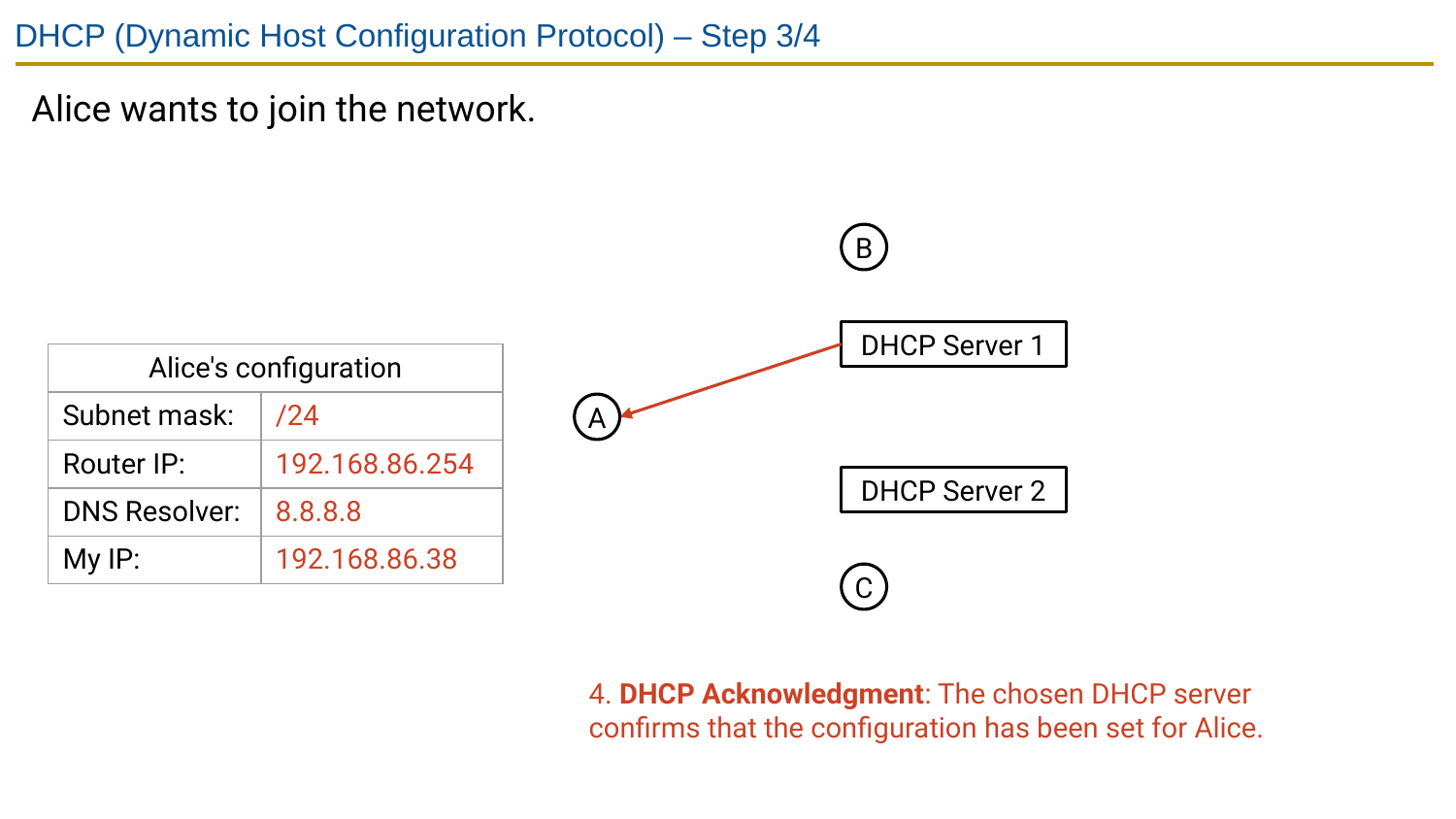

# DHCP (Dynamic Host Configuration Protocol) – Step 3/4
Alice wants to join the network.
B
DHCP Server 1
| Alice's configuration |  |
| --- | --- |
| Subnet mask: | /24 |
| Router IP: | 192.168.86.254 |
| DNS Resolver: | 8.8.8.8 |
| My IP: | 192.168.86.38 |
A
DHCP Server 2
C
4. DHCP Acknowledgment: The chosen DHCP server confirms that the configuration has been set for Alice.